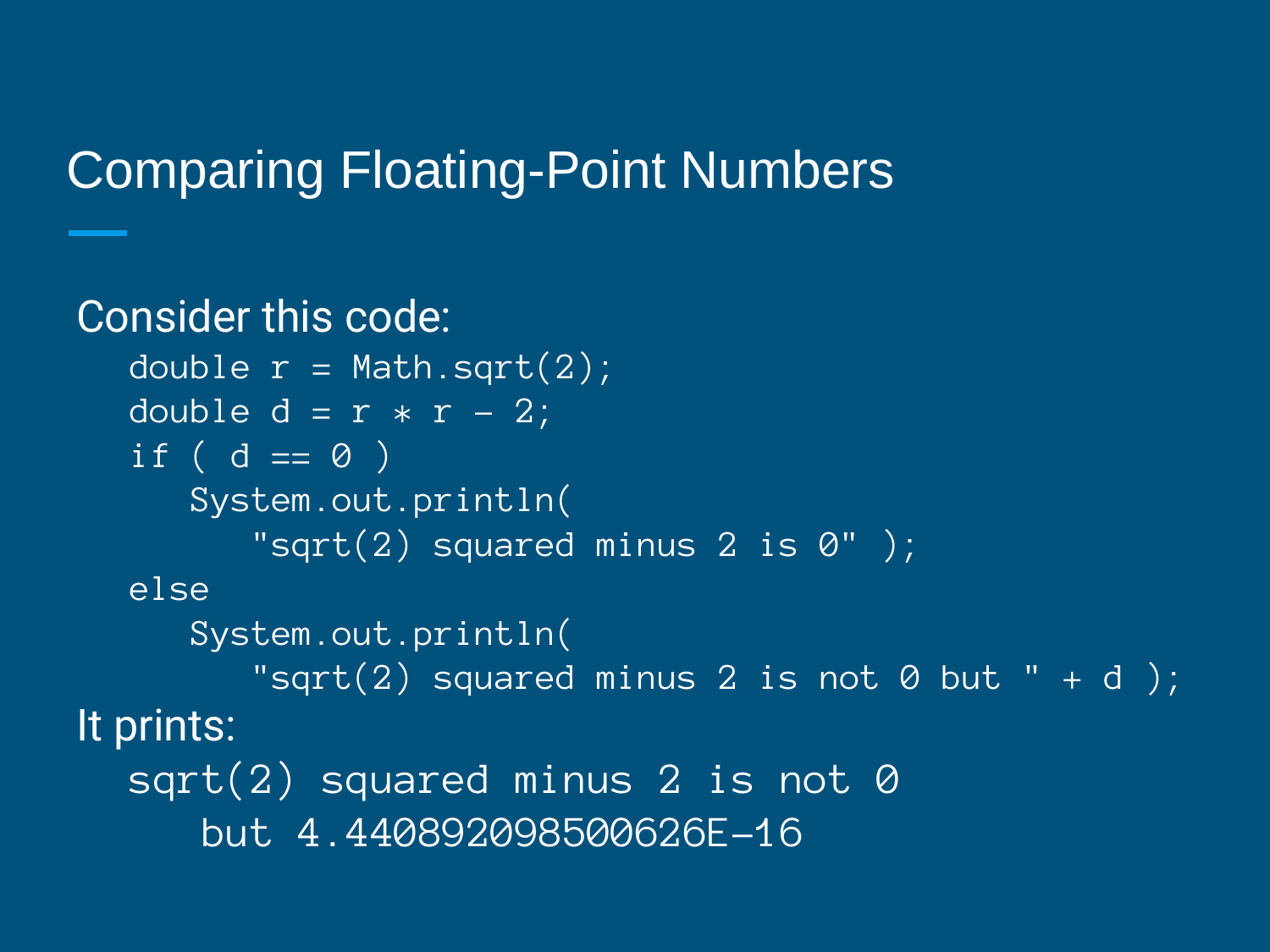

# Comparing Floating-Point Numbers
Consider this code:
double r = Math.sqrt(2);
double d = r * r - 2;
if ( d == 0 )
   System.out.println(
      "sqrt(2) squared minus 2 is 0" );
else
   System.out.println(
      "sqrt(2) squared minus 2 is not 0 but " + d );
It prints:
sqrt(2) squared minus 2 is not 0
   but 4.440892098500626E-16